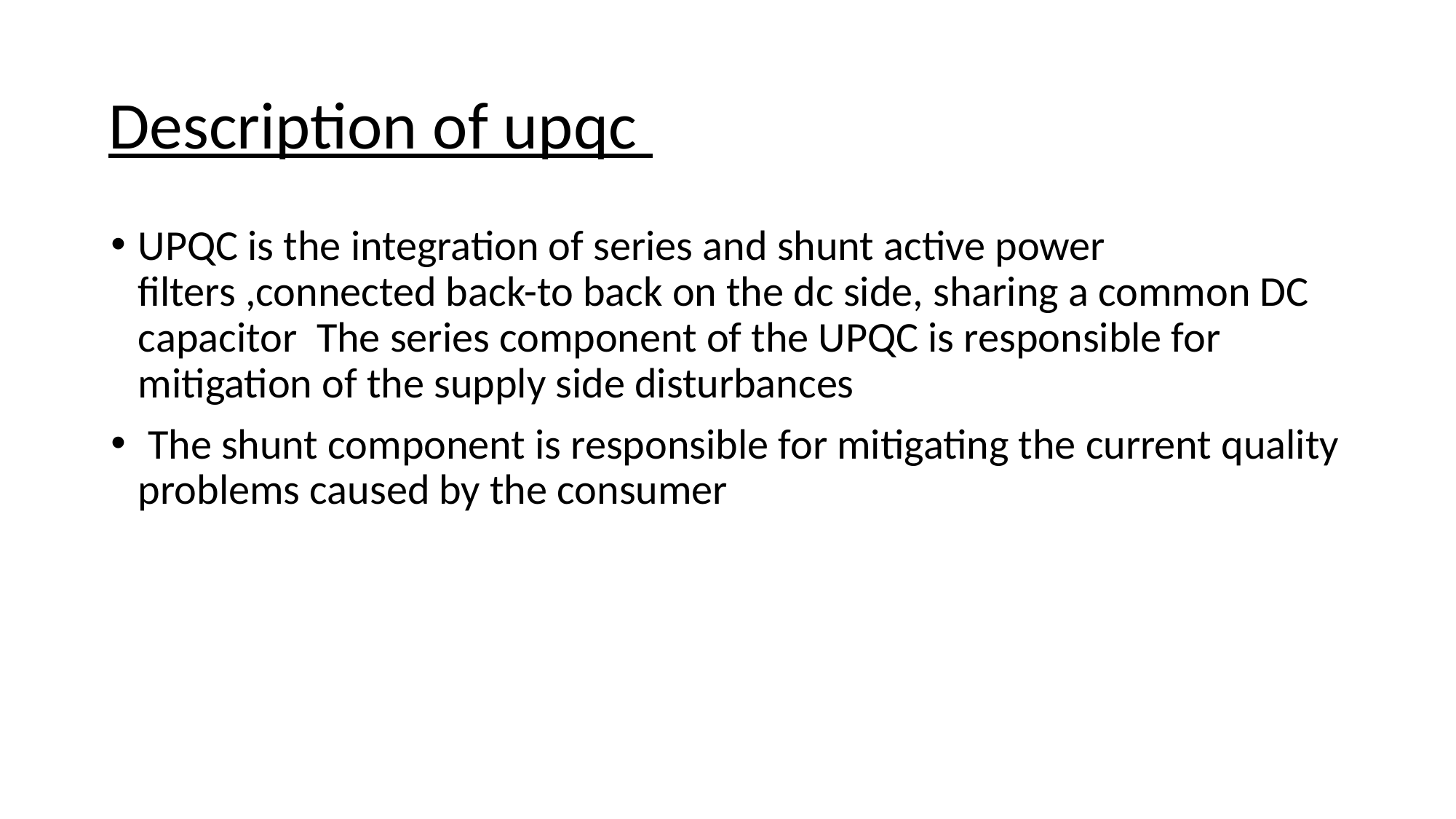

# Description of upqc
UPQC is the integration of series and shunt active power filters ,connected back-to back on the dc side, sharing a common DC capacitor  The series component of the UPQC is responsible for mitigation of the supply side disturbances
 The shunt component is responsible for mitigating the current quality problems caused by the consumer